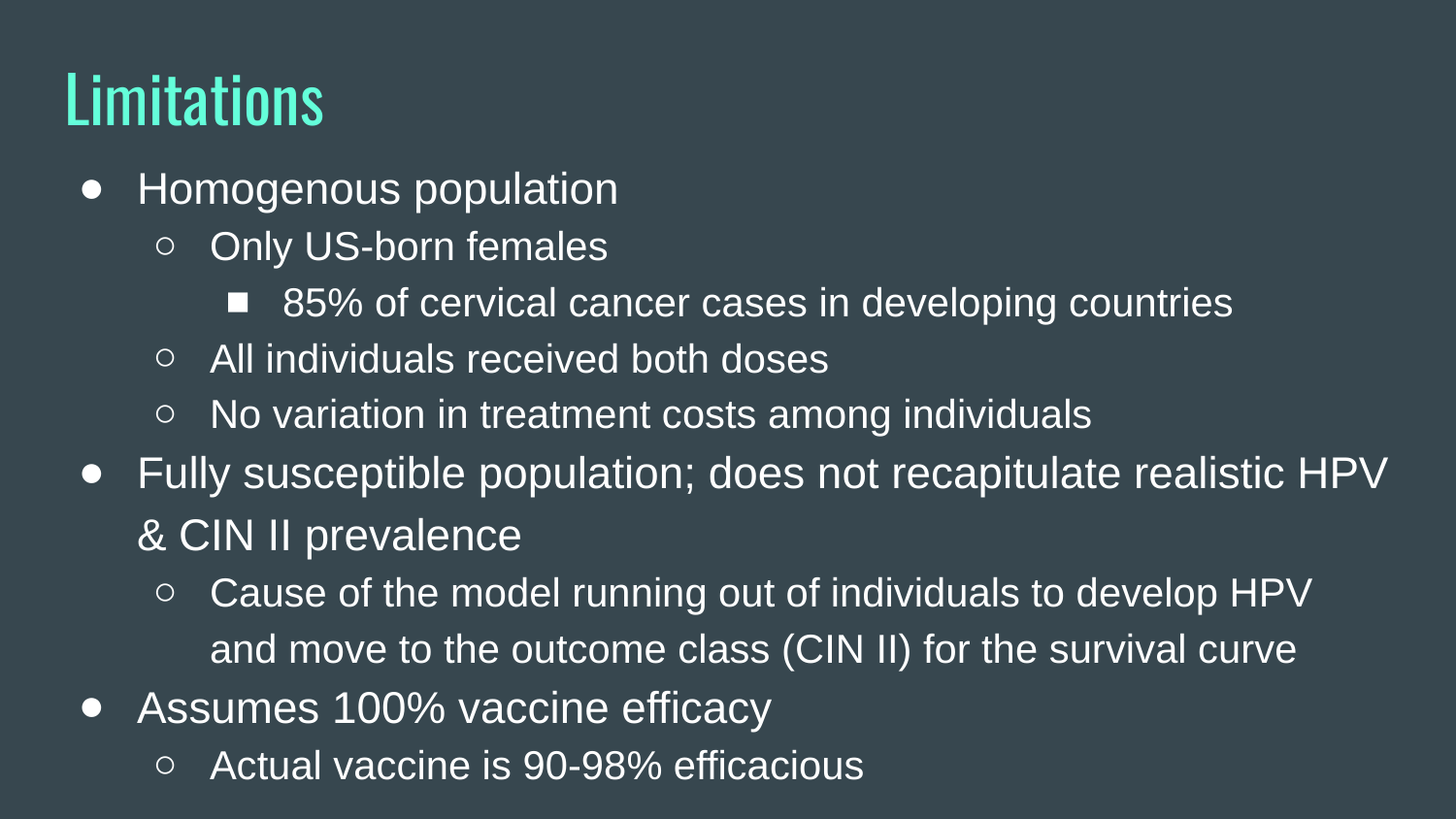

# Limitations
Homogenous population
Only US-born females
85% of cervical cancer cases in developing countries
All individuals received both doses
No variation in treatment costs among individuals
Fully susceptible population; does not recapitulate realistic HPV & CIN II prevalence
Cause of the model running out of individuals to develop HPV and move to the outcome class (CIN II) for the survival curve
Assumes 100% vaccine efficacy
Actual vaccine is 90-98% efficacious